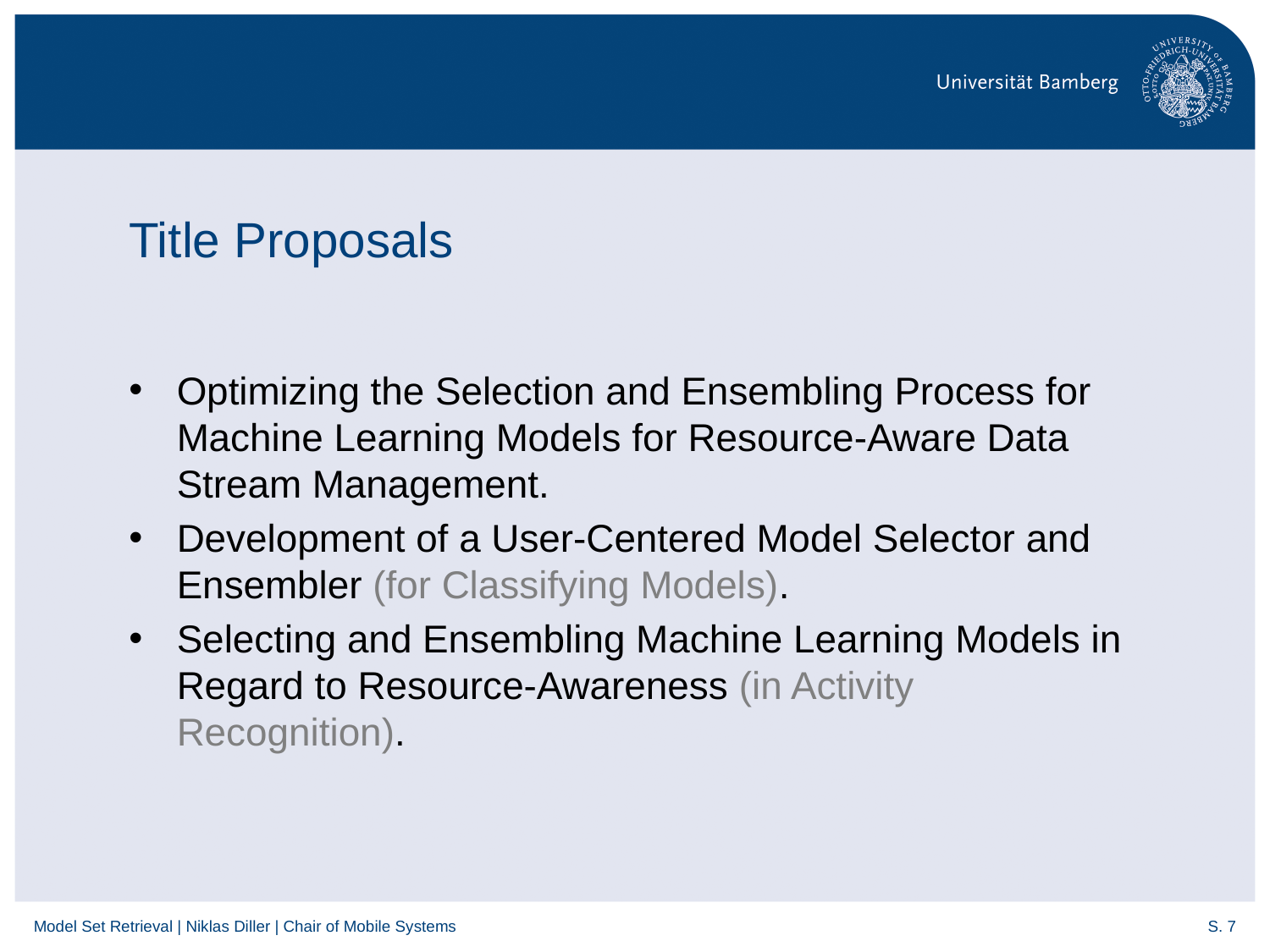

# Title Proposals
Optimizing the Selection and Ensembling Process for Machine Learning Models for Resource-Aware Data Stream Management.
Development of a User-Centered Model Selector and Ensembler (for Classifying Models).
Selecting and Ensembling Machine Learning Models in Regard to Resource-Awareness (in Activity Recognition).